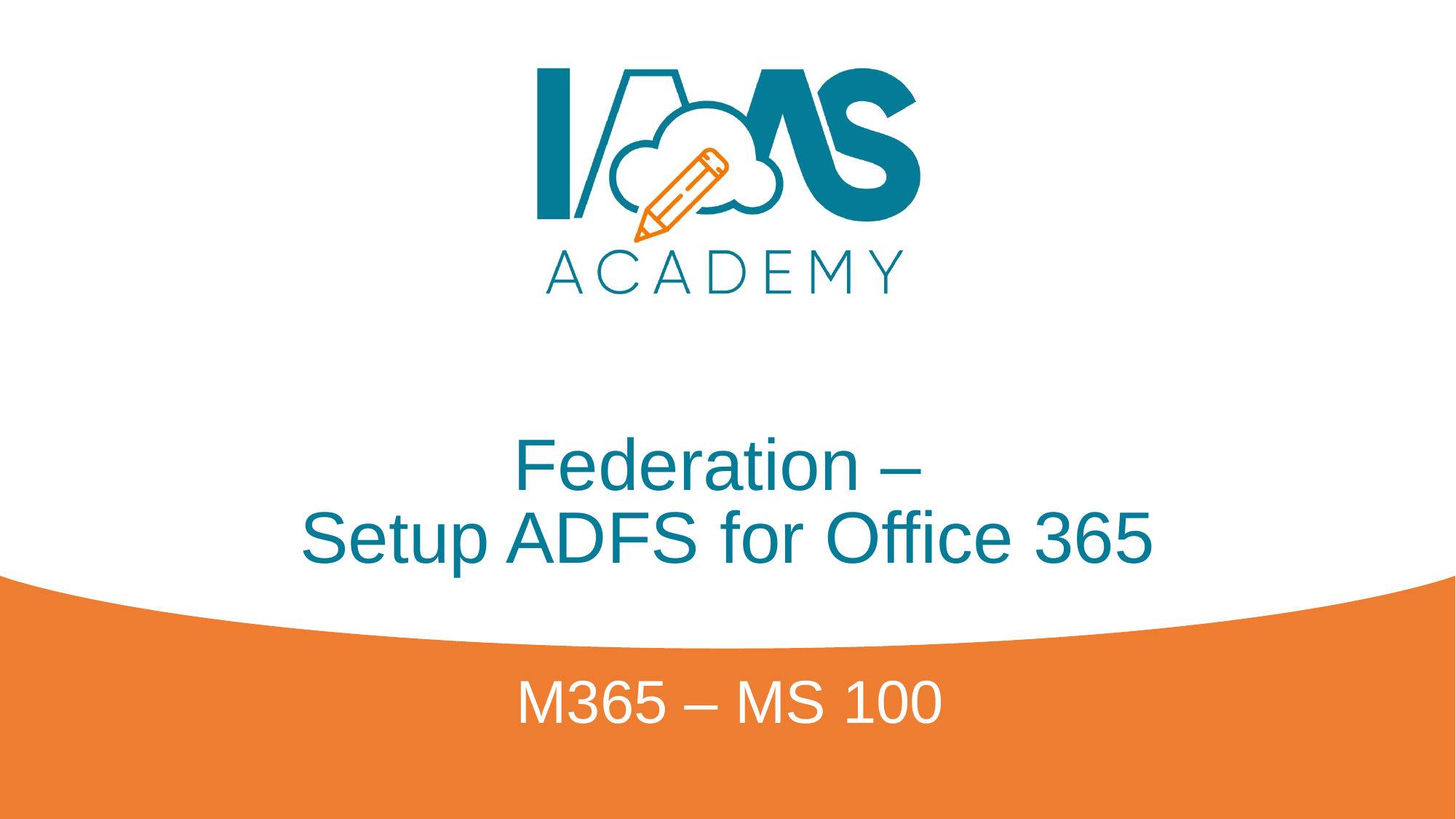

# Federation – Setup ADFS for Office 365
M365 – MS 100